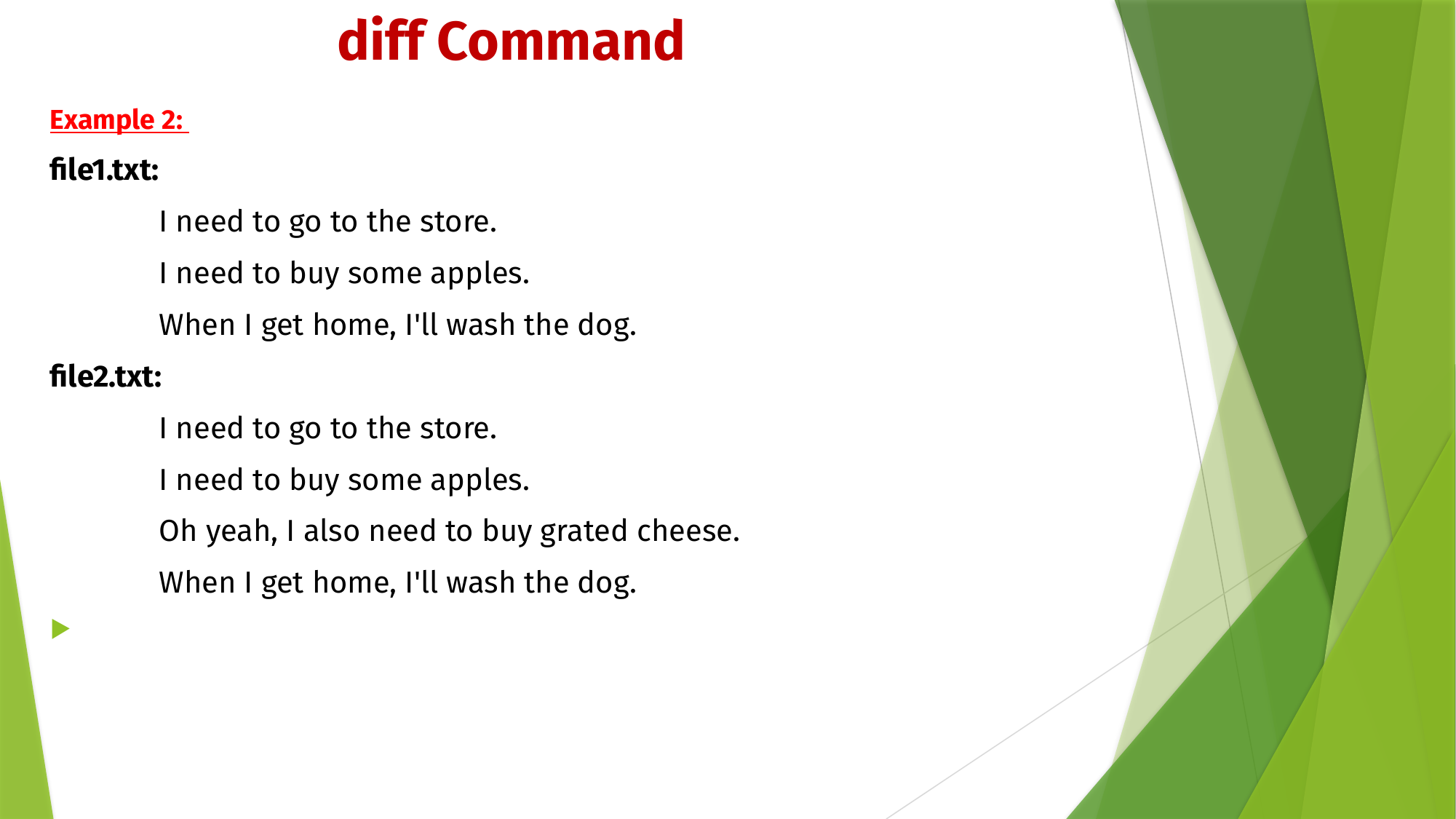

# diff Command
Example 2:
file1.txt:
	I need to go to the store.
	I need to buy some apples.
	When I get home, I'll wash the dog.
file2.txt:
	I need to go to the store.
	I need to buy some apples.
	Oh yeah, I also need to buy grated cheese.
	When I get home, I'll wash the dog.